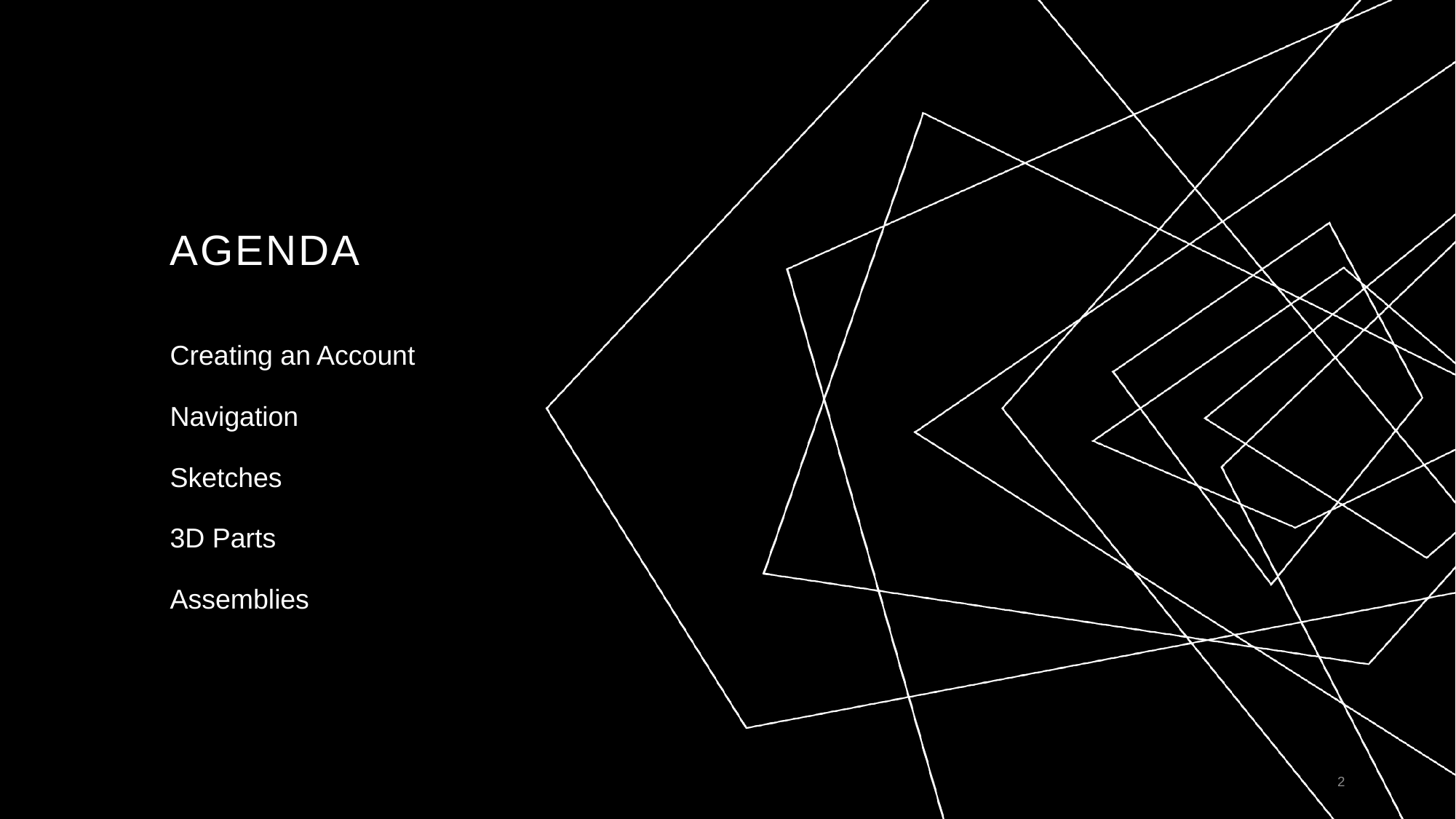

# AGENDA
Creating an Account
Navigation
Sketches
3D Parts
Assemblies
2